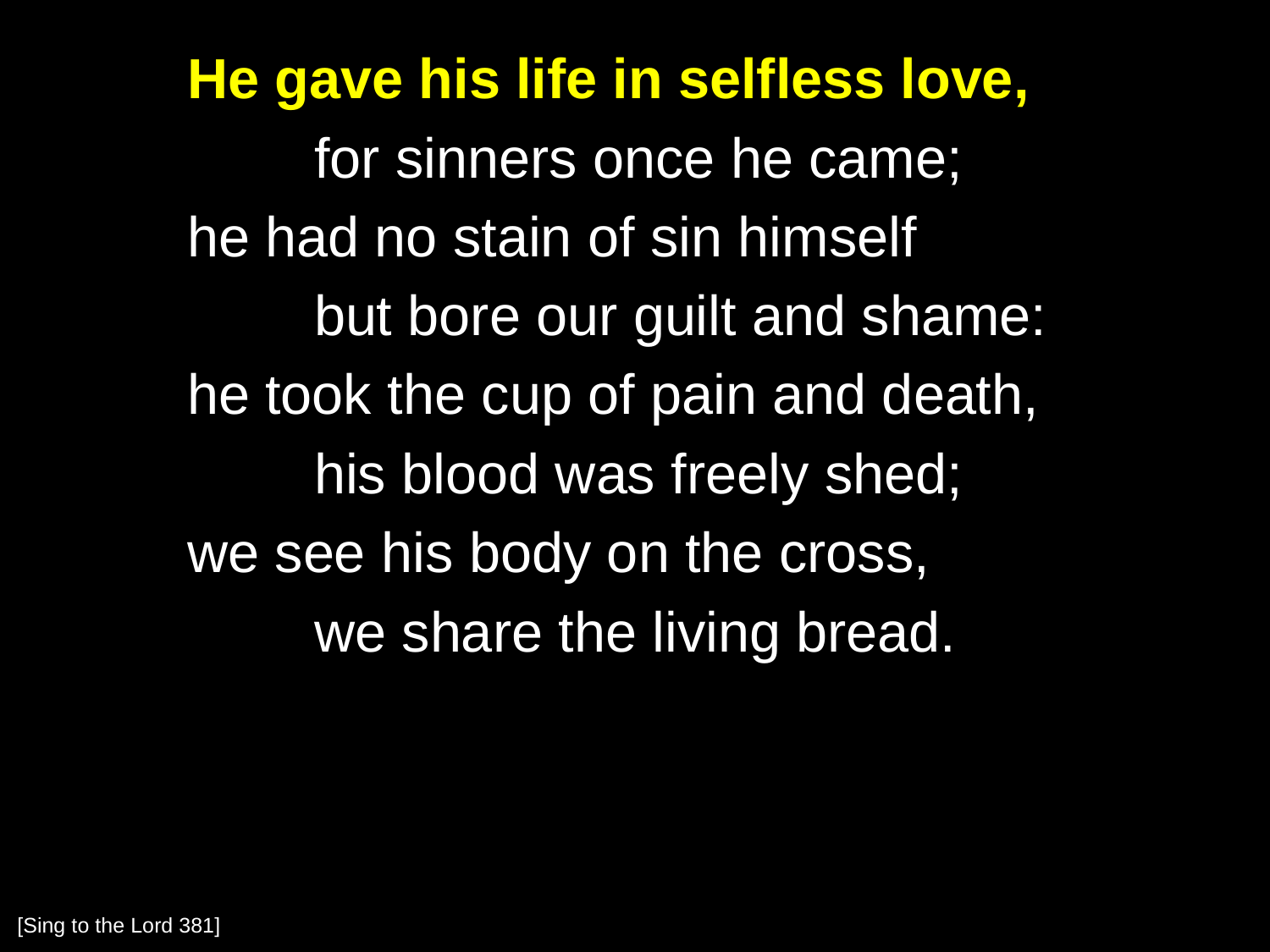

He gave his life in selfless love,
		for sinners once he came;
	he had no stain of sin himself
		but bore our guilt and shame:
	he took the cup of pain and death,
		his blood was freely shed;
	we see his body on the cross,
		we share the living bread.
[Sing to the Lord 381]